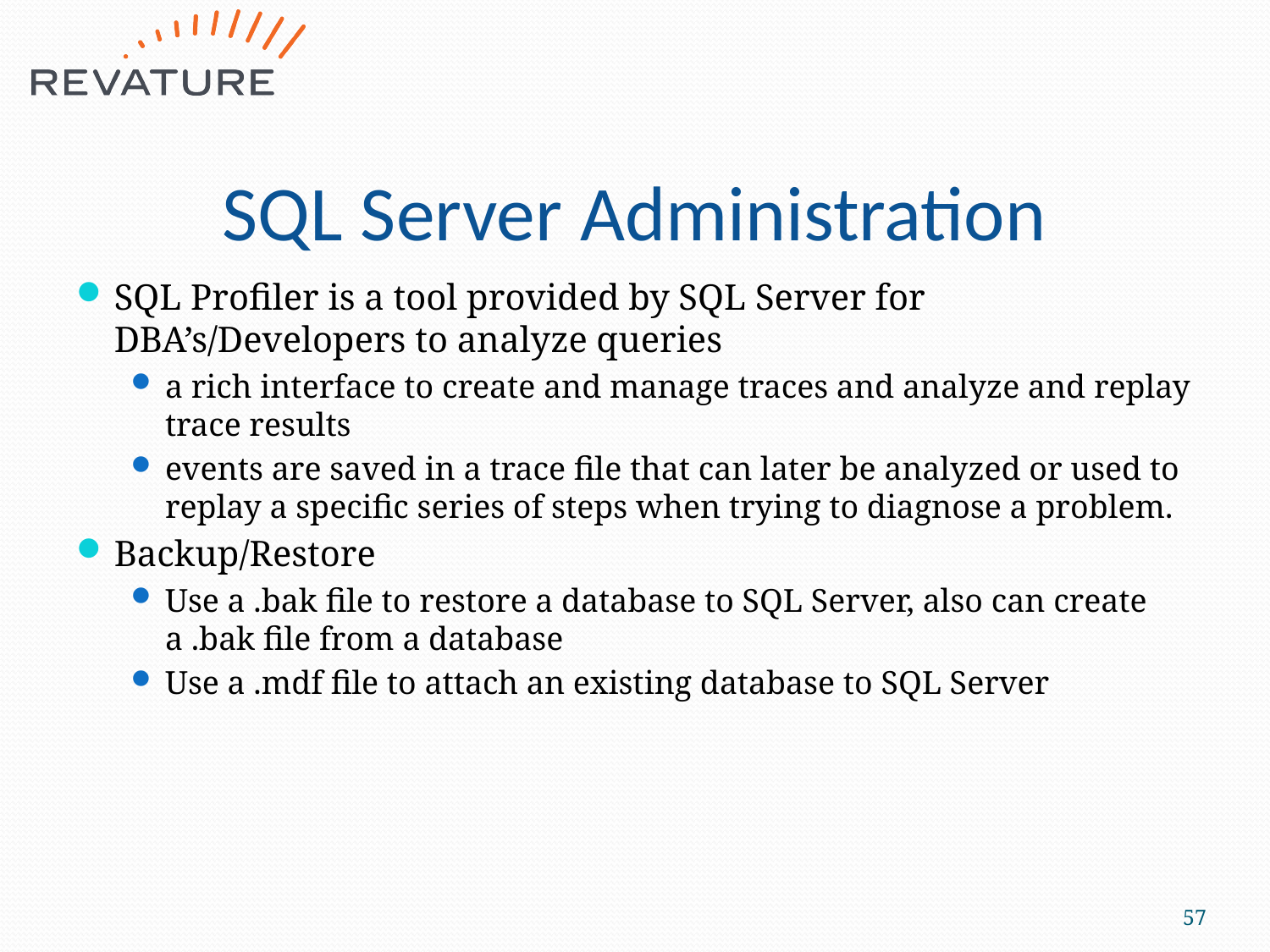

# SQL Server Administration
SQL Profiler is a tool provided by SQL Server for DBA’s/Developers to analyze queries
a rich interface to create and manage traces and analyze and replay trace results
events are saved in a trace file that can later be analyzed or used to replay a specific series of steps when trying to diagnose a problem.
Backup/Restore
Use a .bak file to restore a database to SQL Server, also can create a .bak file from a database
Use a .mdf file to attach an existing database to SQL Server
57